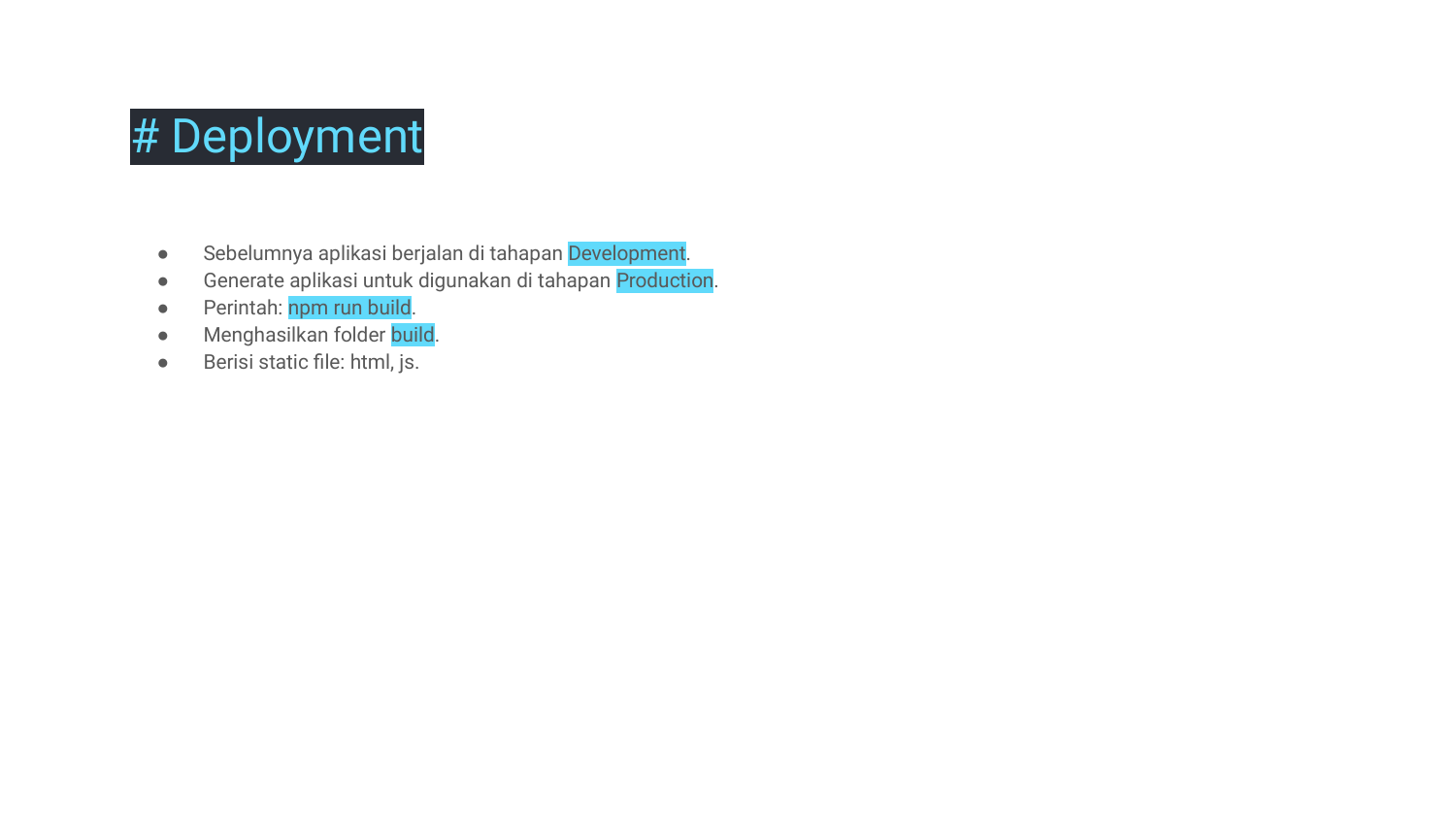

# Deployment
Sebelumnya aplikasi berjalan di tahapan Development.
Generate aplikasi untuk digunakan di tahapan Production.
Perintah: npm run build.
Menghasilkan folder build.
Berisi static file: html, js.